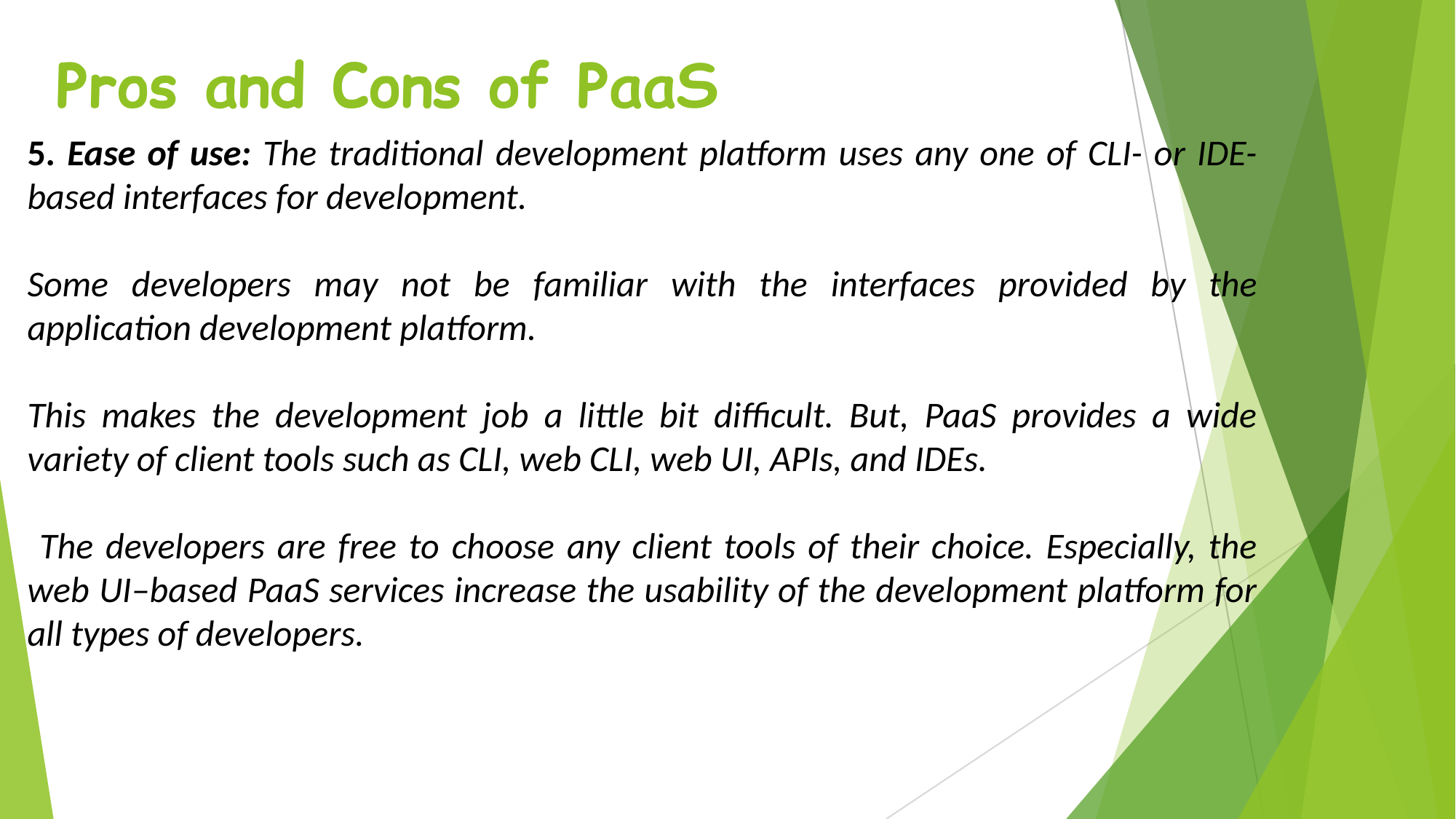

# Pros and Cons of PaaS
5. Ease of use: The traditional development platform uses any one of CLI- or IDE-based interfaces for development.

Some developers may not be familiar with the interfaces provided by the application development platform.

This makes the development job a little bit difficult. But, PaaS provides a wide variety of client tools such as CLI, web CLI, web UI, APIs, and IDEs.

 The developers are free to choose any client tools of their choice. Especially, the web UI–based PaaS services increase the usability of the development platform for all types of developers.